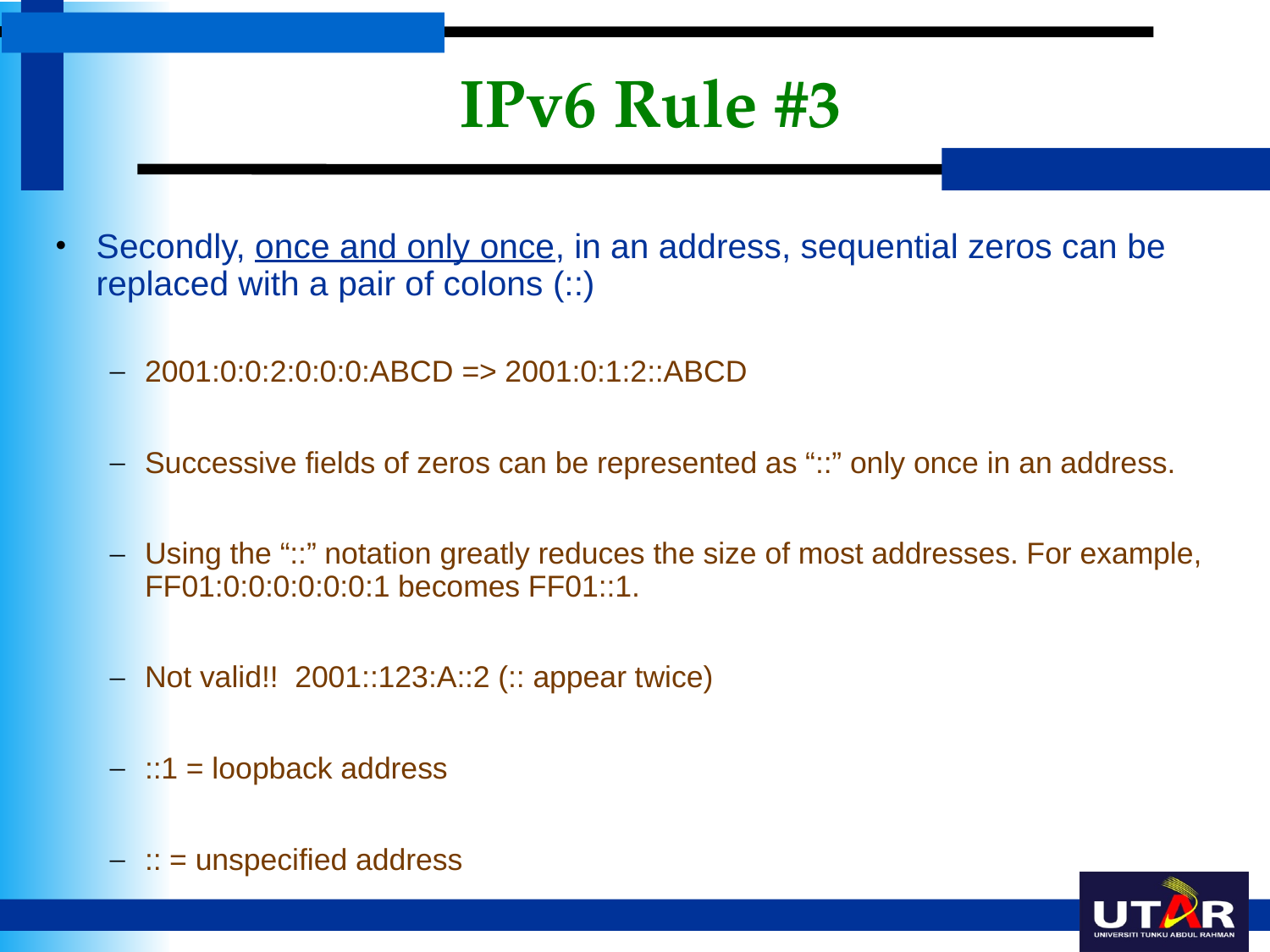

# IPv6 Rule #3
Secondly, once and only once, in an address, sequential zeros can be replaced with a pair of colons (::)

2001:0:0:2:0:0:0:ABCD => 2001:0:1:2::ABCD

Successive fields of zeros can be represented as “::” only once in an address.

Using the “::” notation greatly reduces the size of most addresses. For example, FF01:0:0:0:0:0:0:1 becomes FF01::1.

Not valid!!  2001::123:A::2 (:: appear twice)

::1 = loopback address

:: = unspecified address